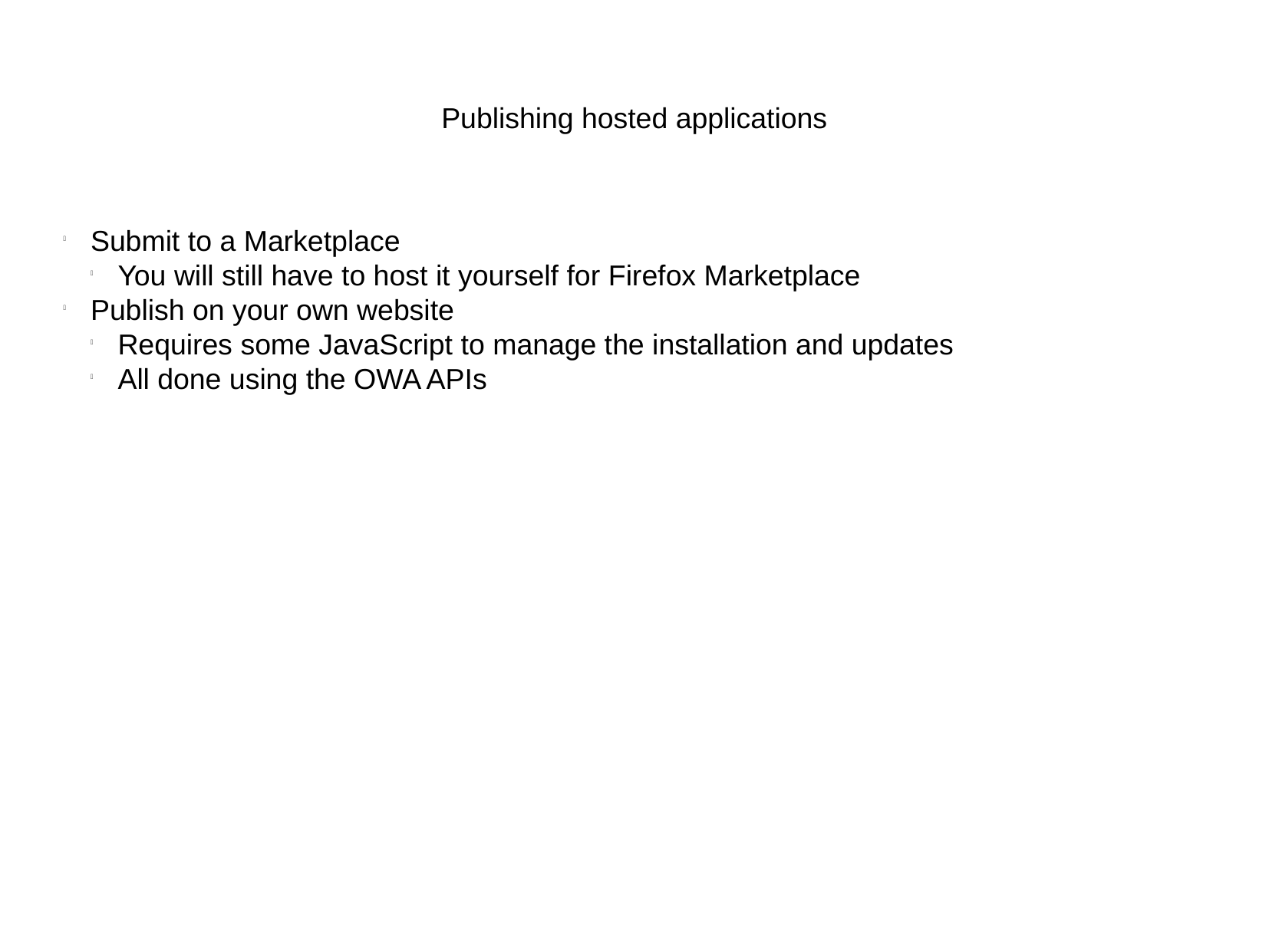

Publishing hosted applications
Submit to a Marketplace
You will still have to host it yourself for Firefox Marketplace
Publish on your own website
Requires some JavaScript to manage the installation and updates
All done using the OWA APIs